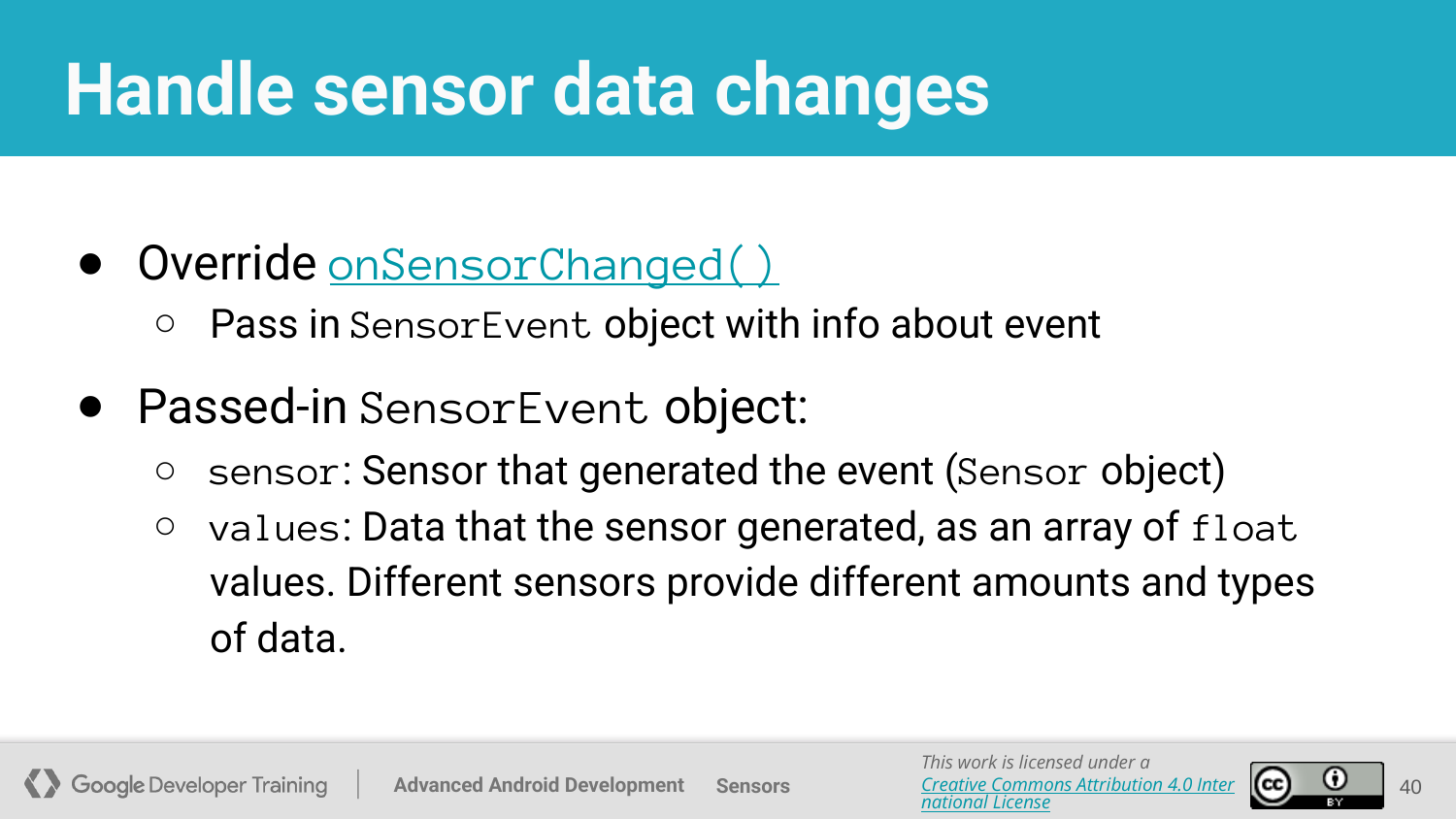

# Handle sensor data changes
Override onSensorChanged()
Pass in SensorEvent object with info about event
Passed-in SensorEvent object:
sensor: Sensor that generated the event (Sensor object)
values: Data that the sensor generated, as an array of float values. Different sensors provide different amounts and types of data.

40